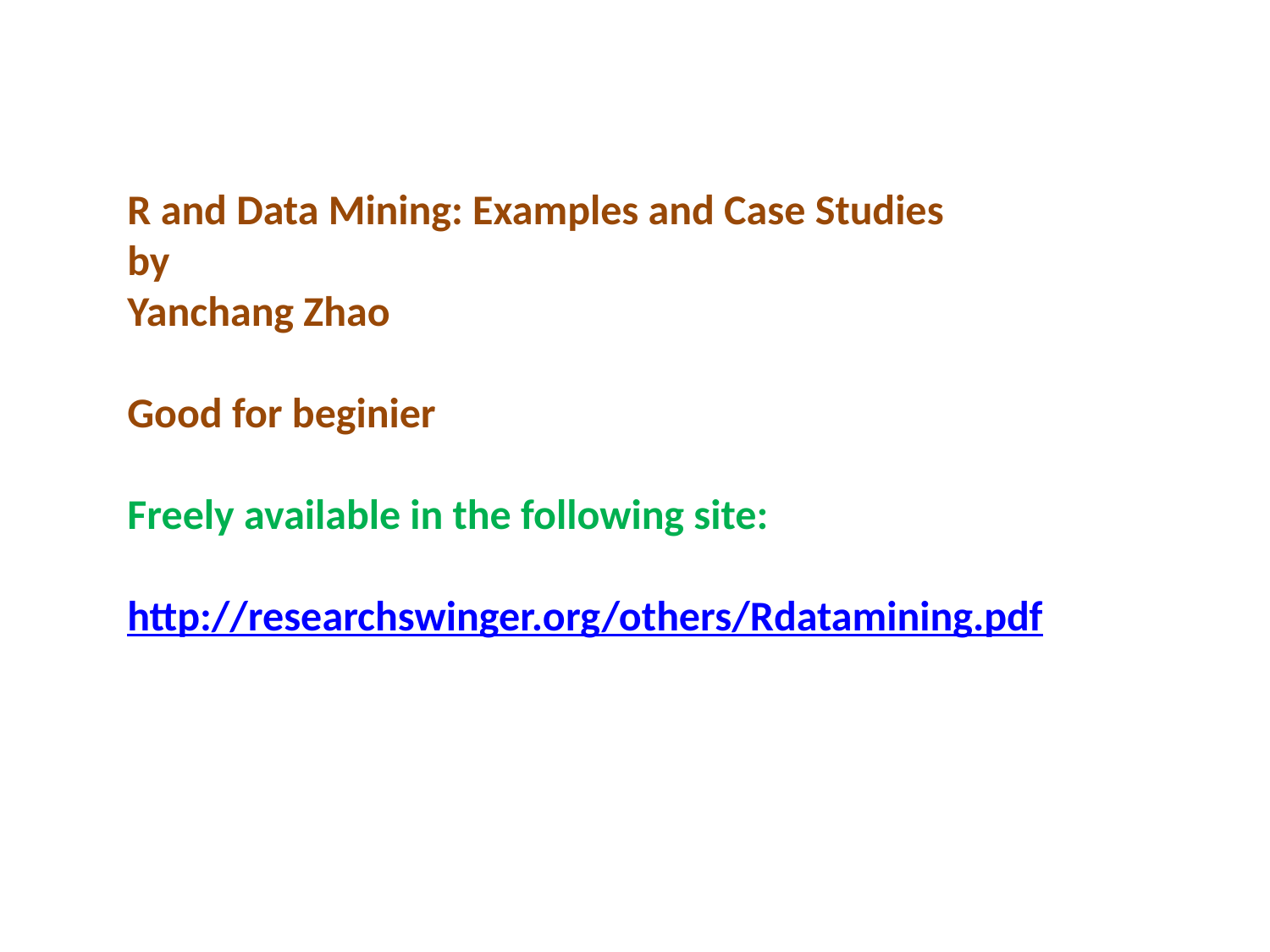

R and Data Mining: Examples and Case Studies
by
Yanchang Zhao

Good for beginier

Freely available in the following site:

http://researchswinger.org/others/Rdatamining.pdf